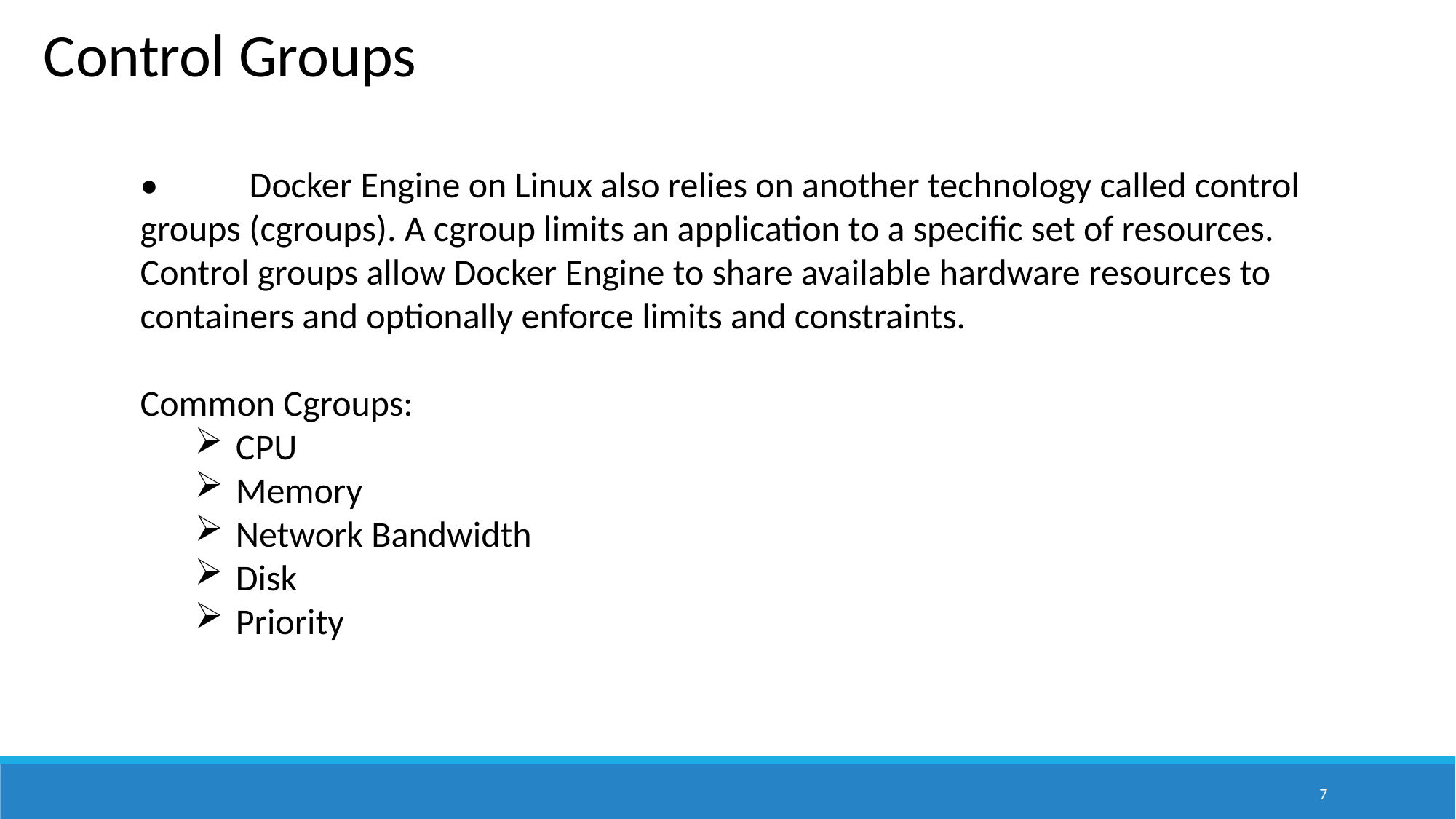

Control Groups
•	Docker Engine on Linux also relies on another technology called control groups (cgroups). A cgroup limits an application to a specific set of resources. Control groups allow Docker Engine to share available hardware resources to containers and optionally enforce limits and constraints.

Common Cgroups:
CPU
Memory
Network Bandwidth
Disk
Priority
7